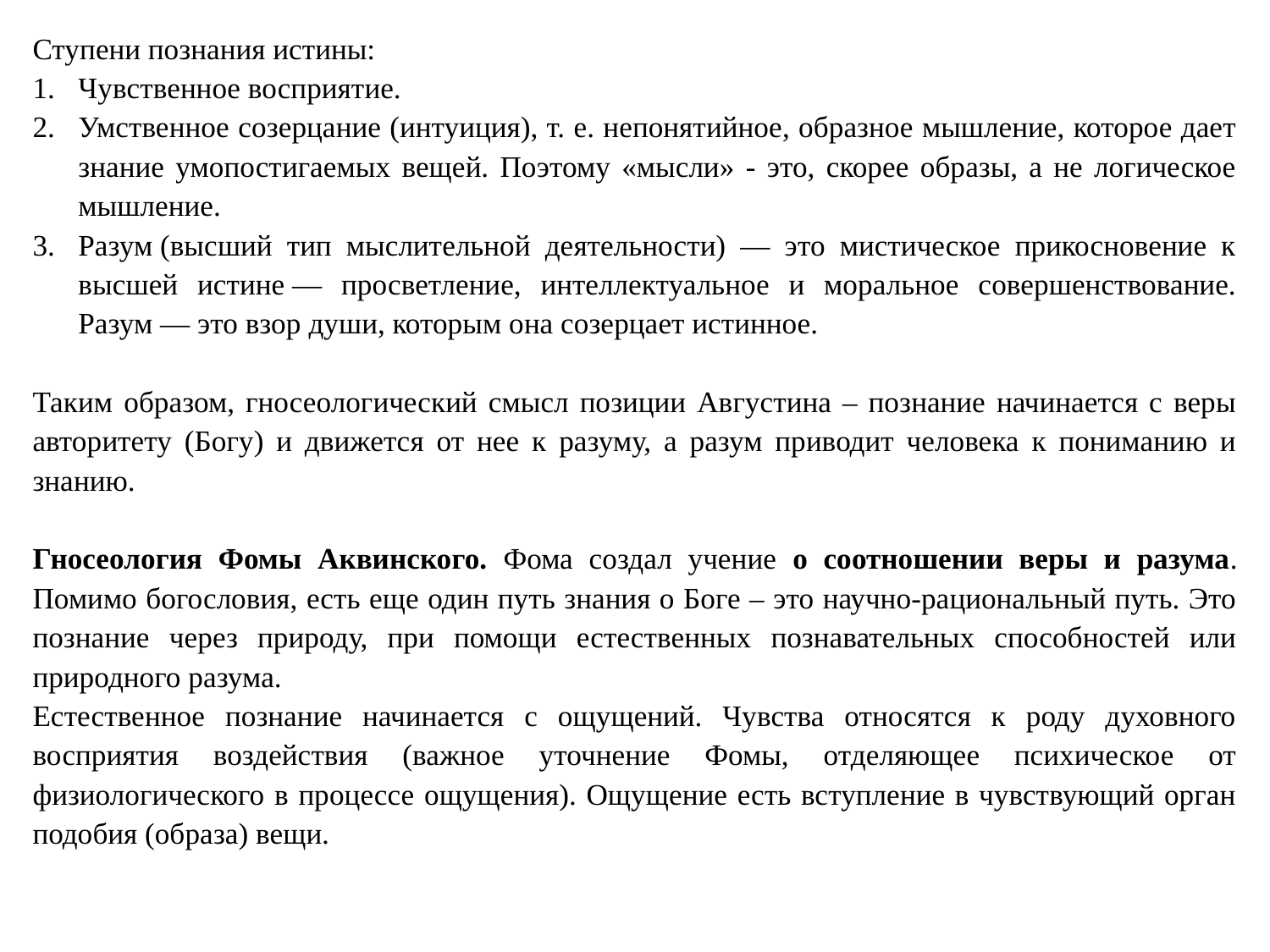

Ступени познания истины:
Чувственное восприятие.
Умственное созерцание (интуиция), т. е. непонятийное, образное мышление, которое дает знание умопостигаемых вещей. Поэтому «мысли» - это, скорее образы, а не логическое мышление.
Разум (высший тип мыслительной деятельности) — это мистическое прикосновение к высшей истине — просветление, интеллектуальное и моральное совершенствование. Разум — это взор души, которым она созерцает истинное.

Таким образом, гносеологический смысл позиции Августина – познание начинается с веры авторитету (Богу) и движется от нее к разуму, а разум приводит человека к пониманию и знанию.

Гносеология Фомы Аквинского. Фома создал учение о соотношении веры и разума. Помимо богословия, есть еще один путь знания о Боге – это научно-рациональный путь. Это познание через природу, при помощи естественных познавательных способностей или природного разума.
Естественное познание начинается с ощущений. Чувства относятся к роду духовного восприятия воздействия (важное уточнение Фомы, отделяющее психическое от физиологического в процессе ощущения). Ощущение есть вступление в чувствующий орган подобия (образа) вещи.